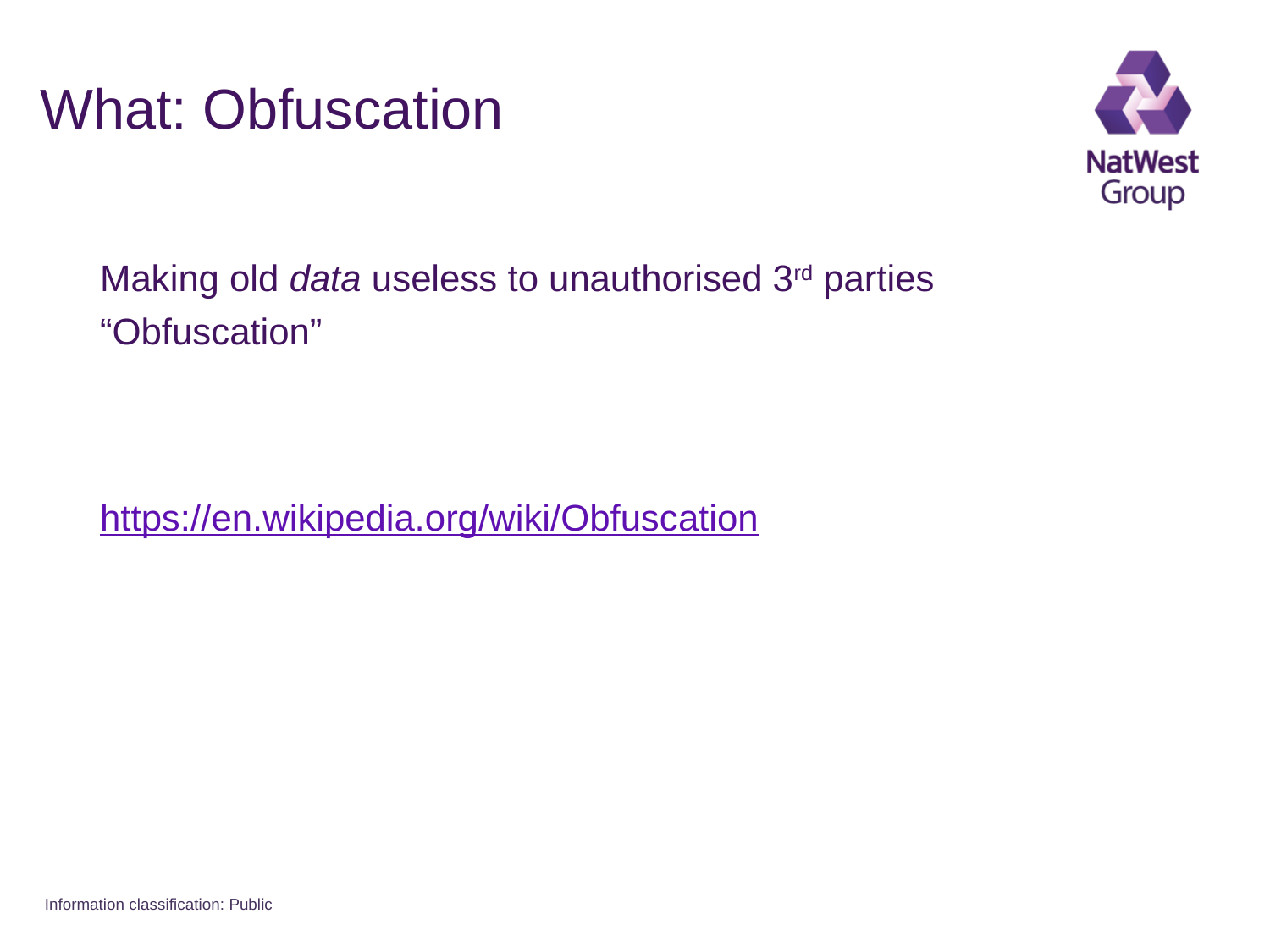

# What: Obfuscation
Making old data useless to unauthorised 3rd parties
“Obfuscation”

https://en.wikipedia.org/wiki/Obfuscation